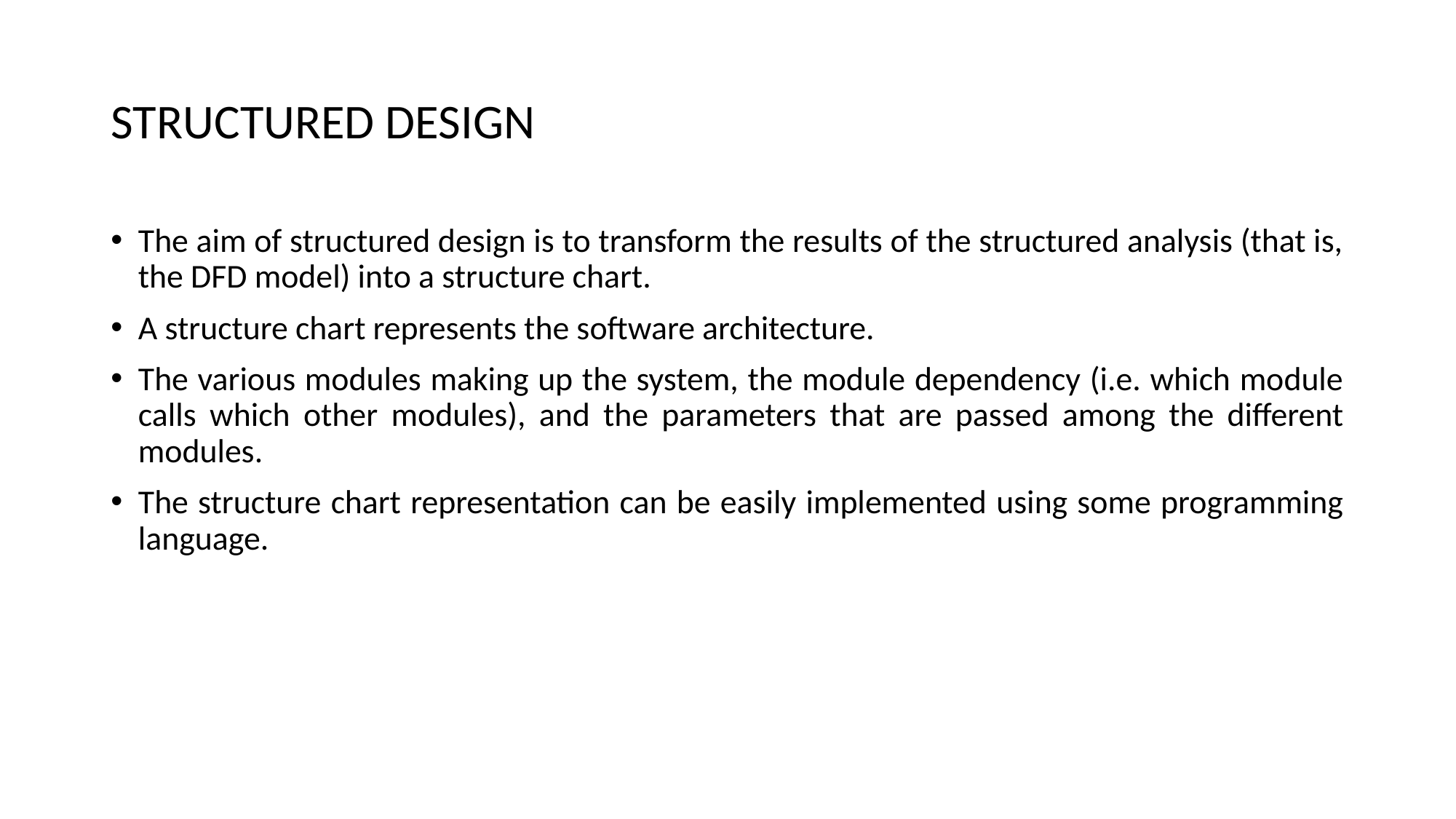

# STRUCTURED DESIGN
The aim of structured design is to transform the results of the structured analysis (that is, the DFD model) into a structure chart.
A structure chart represents the software architecture.
The various modules making up the system, the module dependency (i.e. which module calls which other modules), and the parameters that are passed among the different modules.
The structure chart representation can be easily implemented using some programming language.